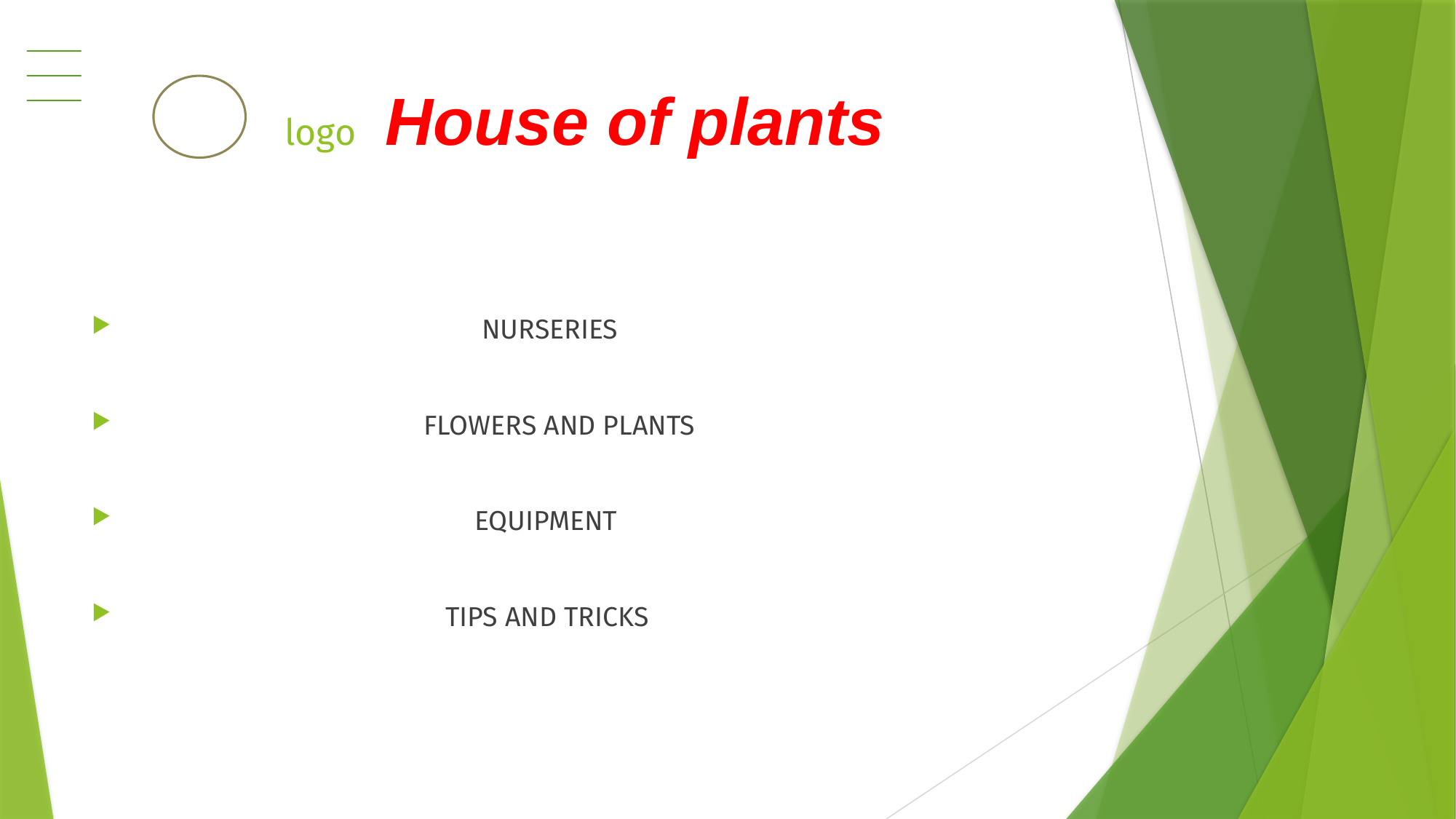

# logo  House of plants

                                                NURSERIES

                                        FLOWERS AND PLANTS

                                               EQUIPMENT

                                           TIPS AND TRICKS